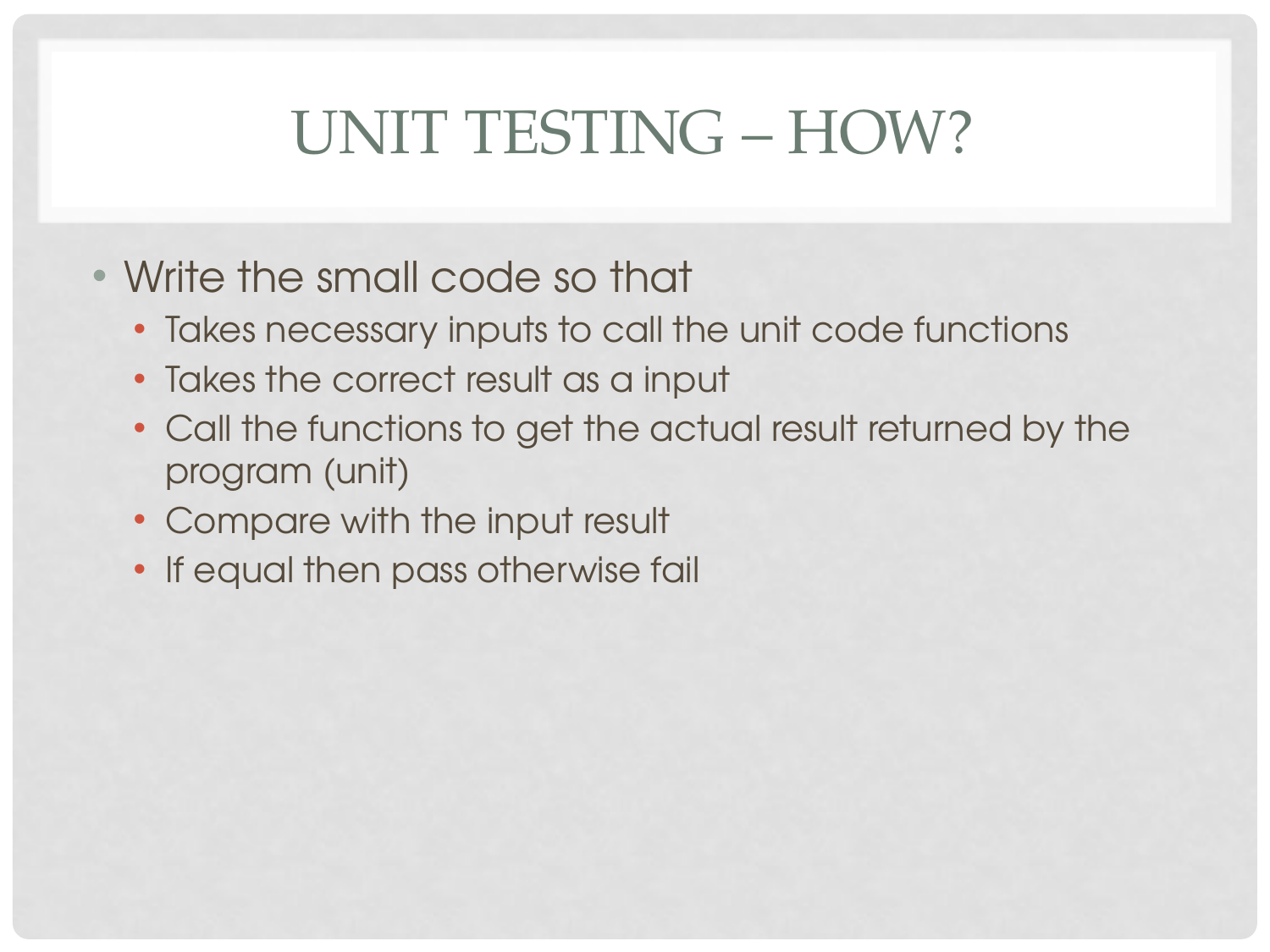

# unit testing – How?
Write the small code so that
Takes necessary inputs to call the unit code functions
Takes the correct result as a input
Call the functions to get the actual result returned by the program (unit)
Compare with the input result
If equal then pass otherwise fail